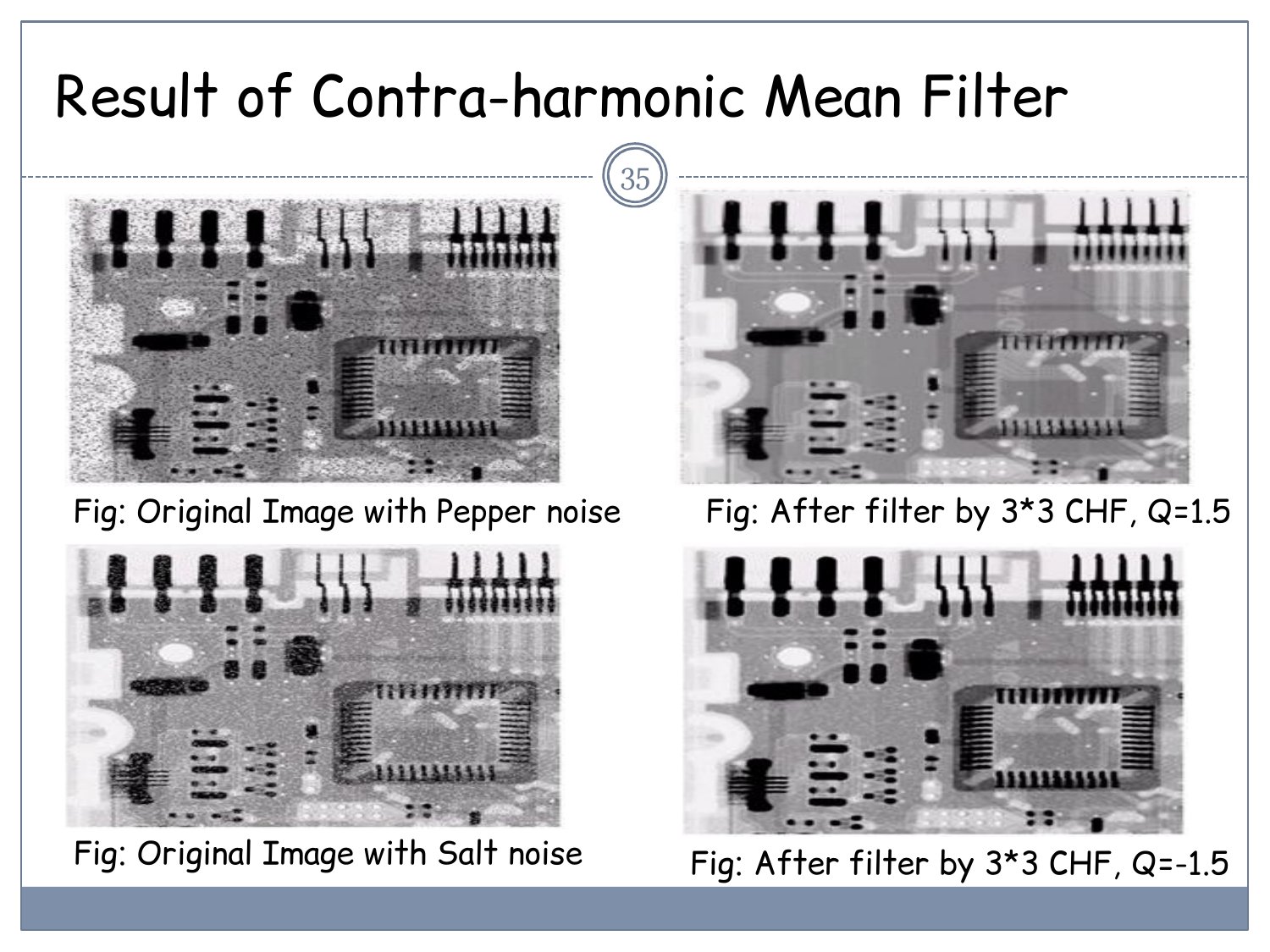

# Result of Contra-harmonic Mean Filter

35

Fig: Original Image with Pepper noise
Fig: After filter by 3*3 CHF, Q=1.5

Fig: Original Image with Salt noise
Fig: After filter by 3*3 CHF, Q=-1.5